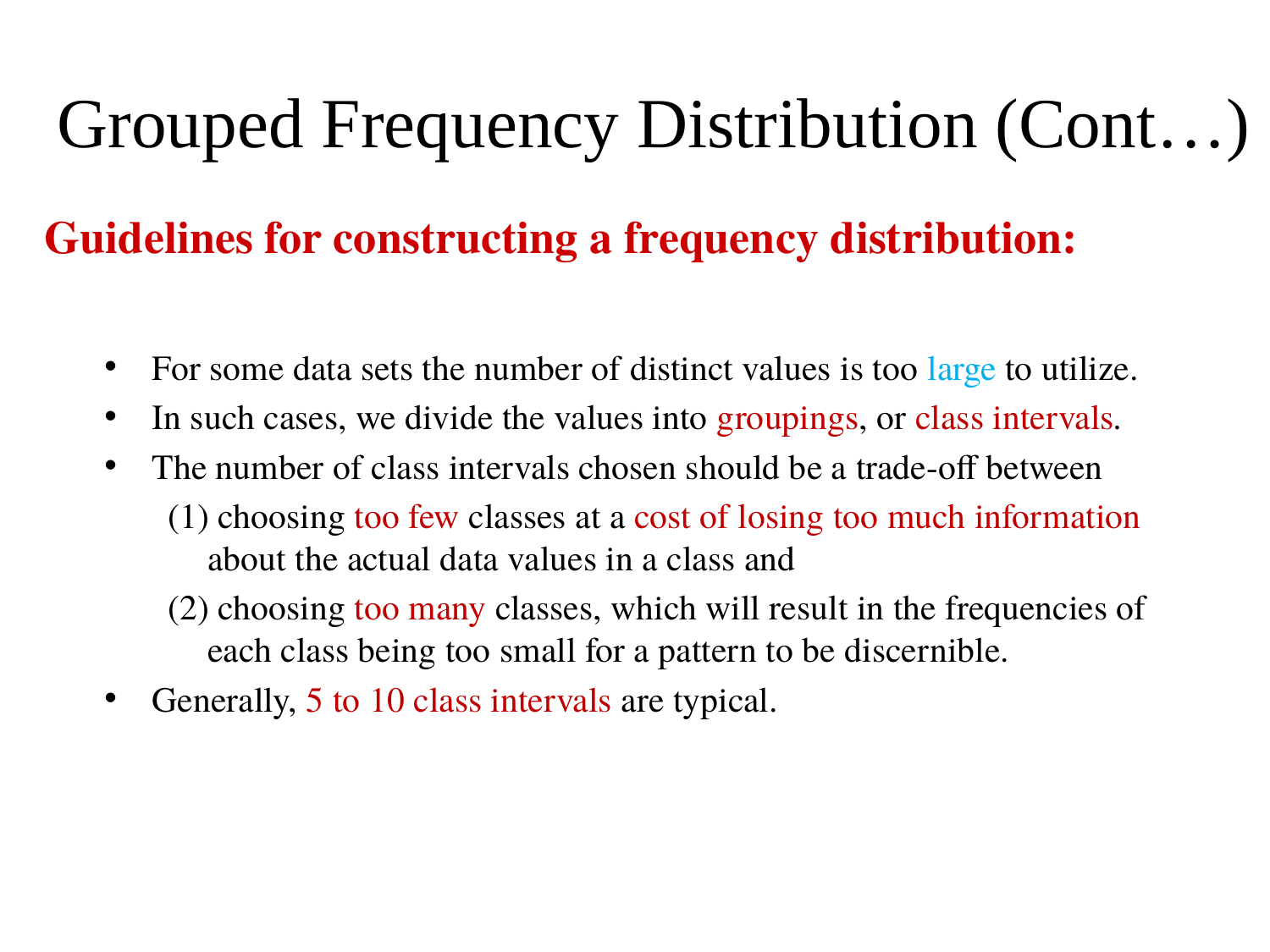

Grouped Frequency Distribution (Cont…)
Guidelines for constructing a frequency distribution:
For some data sets the number of distinct values is too large to utilize.
In such cases, we divide the values into groupings, or class intervals.
The number of class intervals chosen should be a trade-off between
(1) choosing too few classes at a cost of losing too much information about the actual data values in a class and
(2) choosing too many classes, which will result in the frequencies of each class being too small for a pattern to be discernible.
Generally, 5 to 10 class intervals are typical.